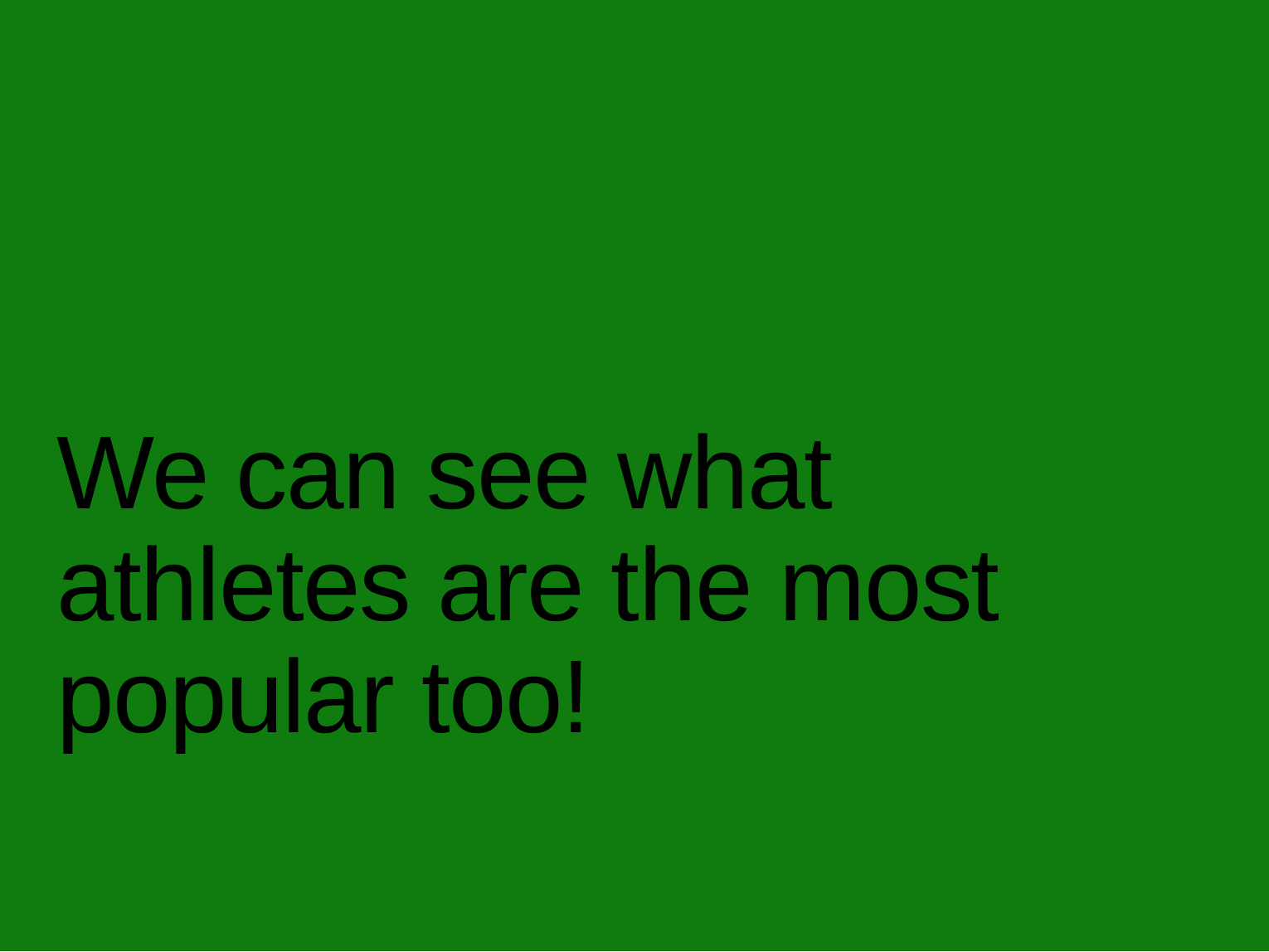

# We can see what athletes are the most popular too!